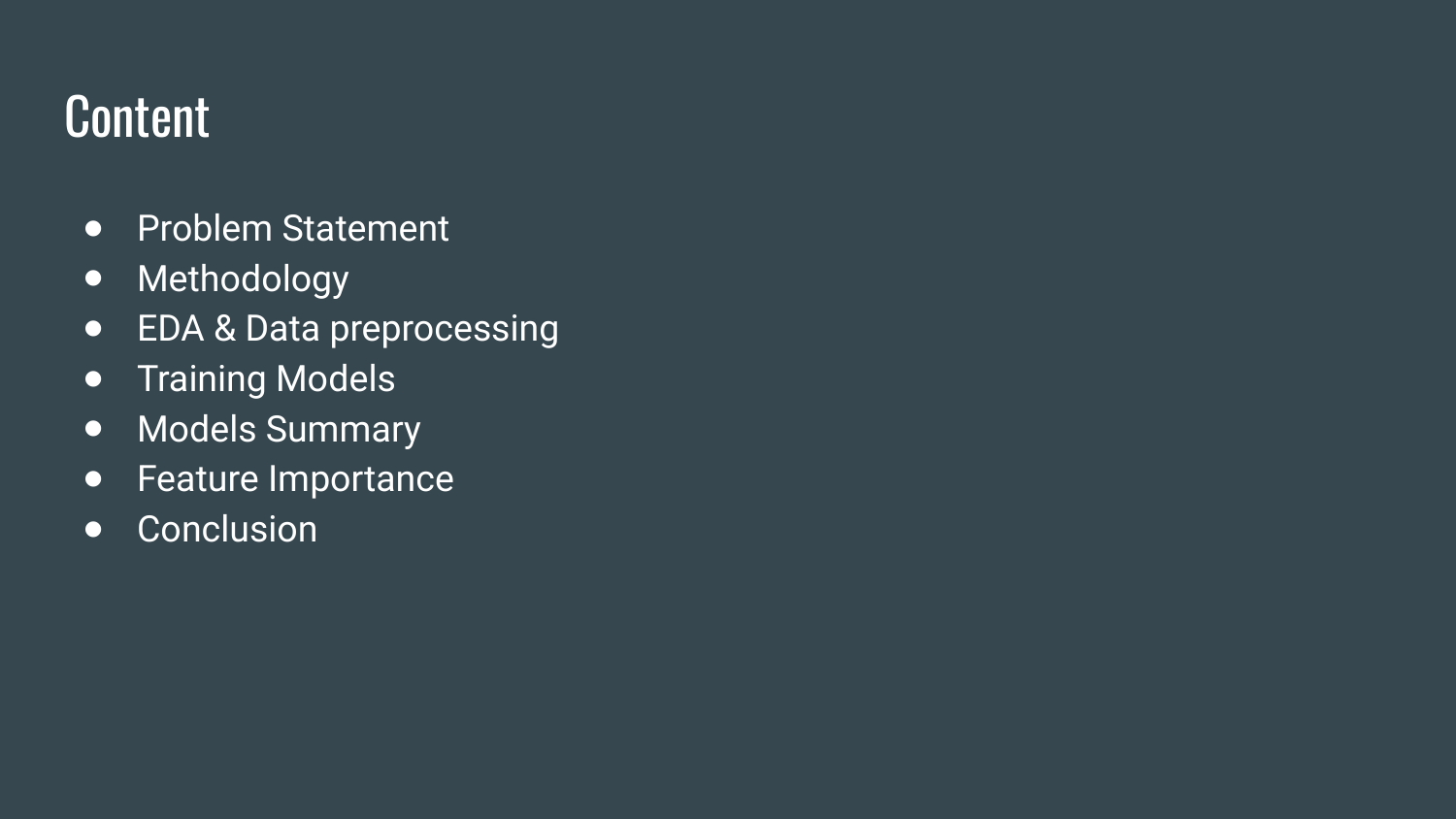

# Content
Problem Statement
Methodology
EDA & Data preprocessing
Training Models
Models Summary
Feature Importance
Conclusion